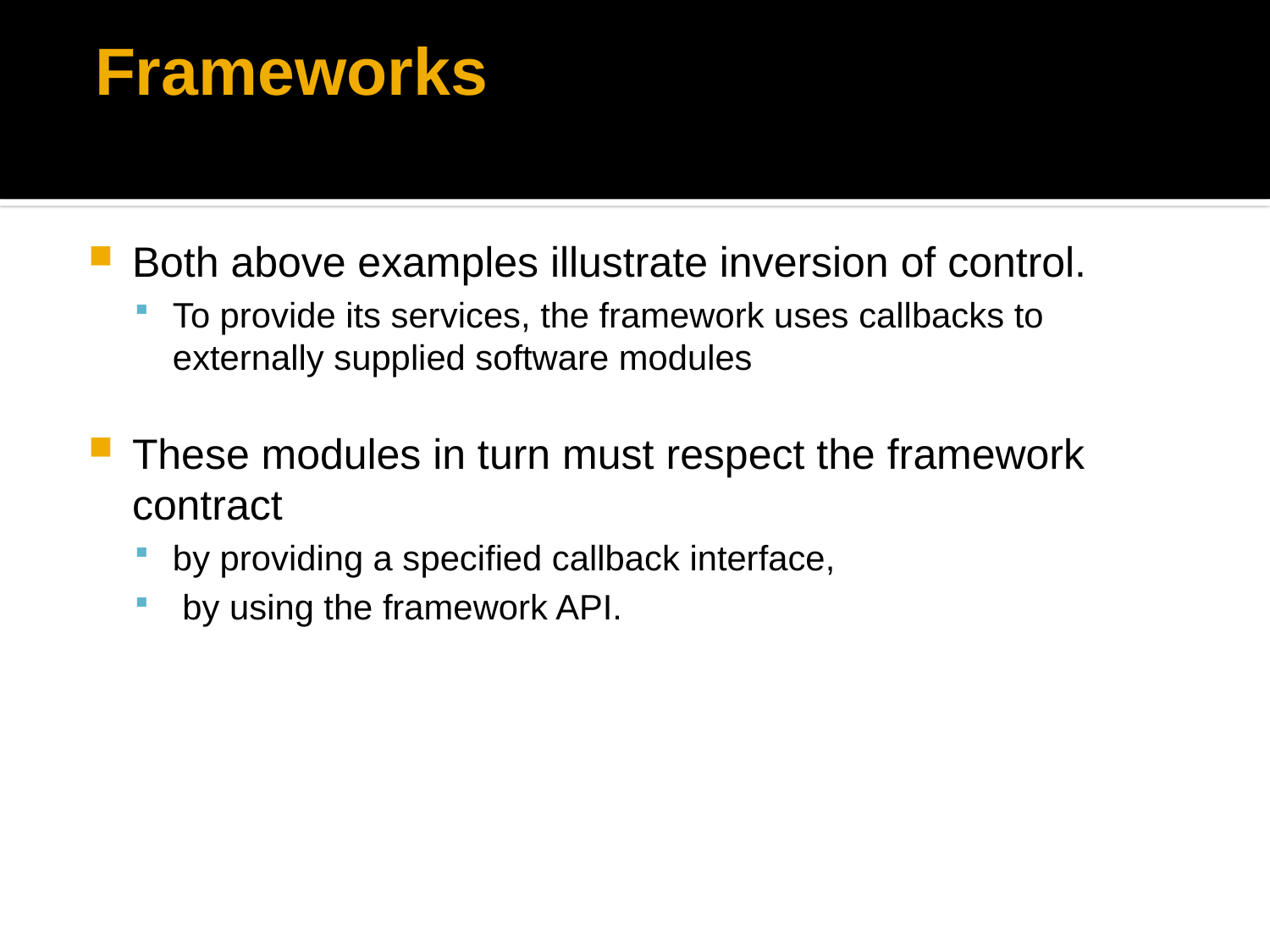

# Frameworks
Both above examples illustrate inversion of control.
To provide its services, the framework uses callbacks to externally supplied software modules

These modules in turn must respect the framework contract
by providing a specified callback interface,
 by using the framework API.